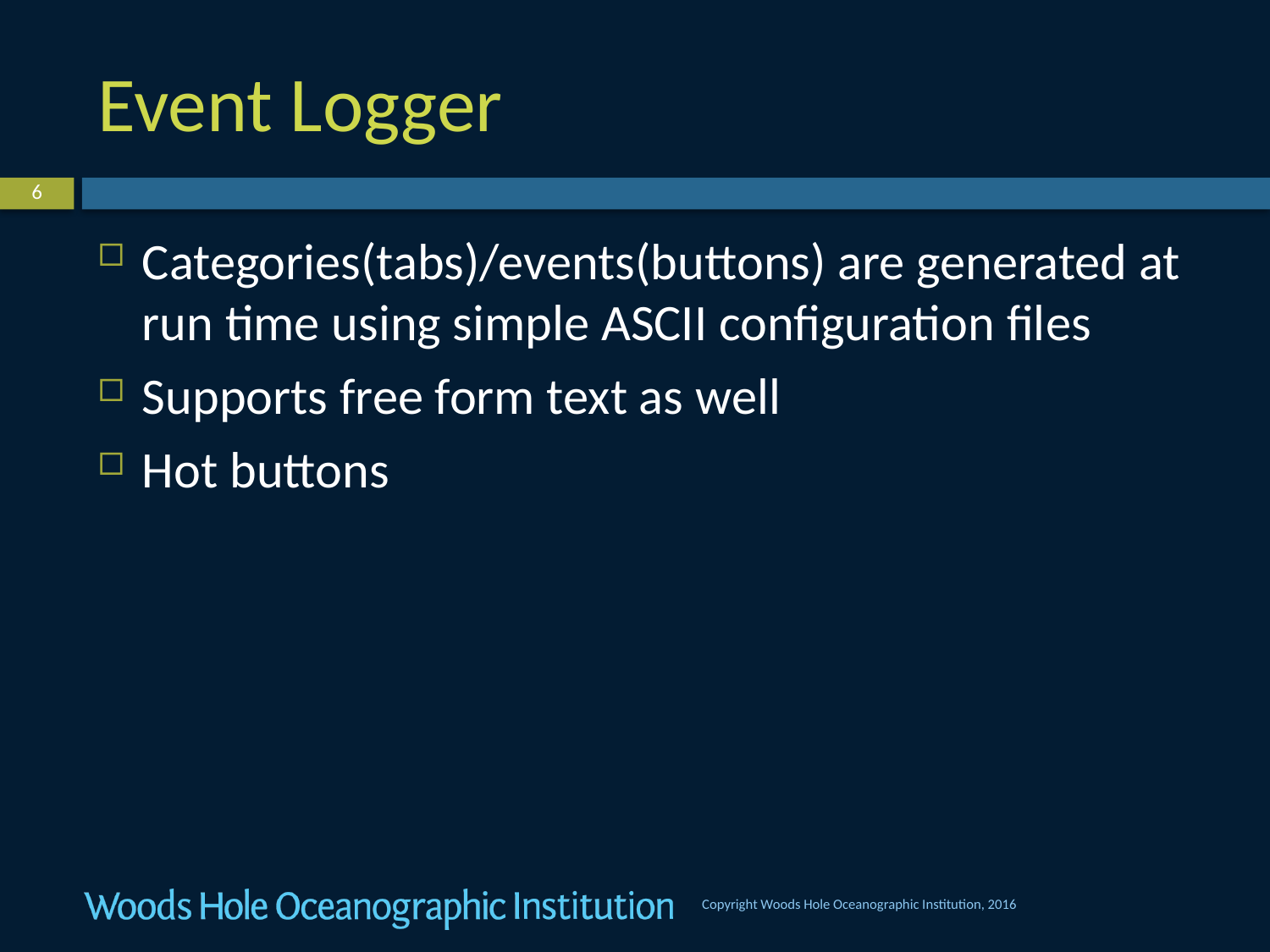

# Event Logger
Categories(tabs)/events(buttons) are generated at run time using simple ASCII configuration files
Supports free form text as well
Hot buttons